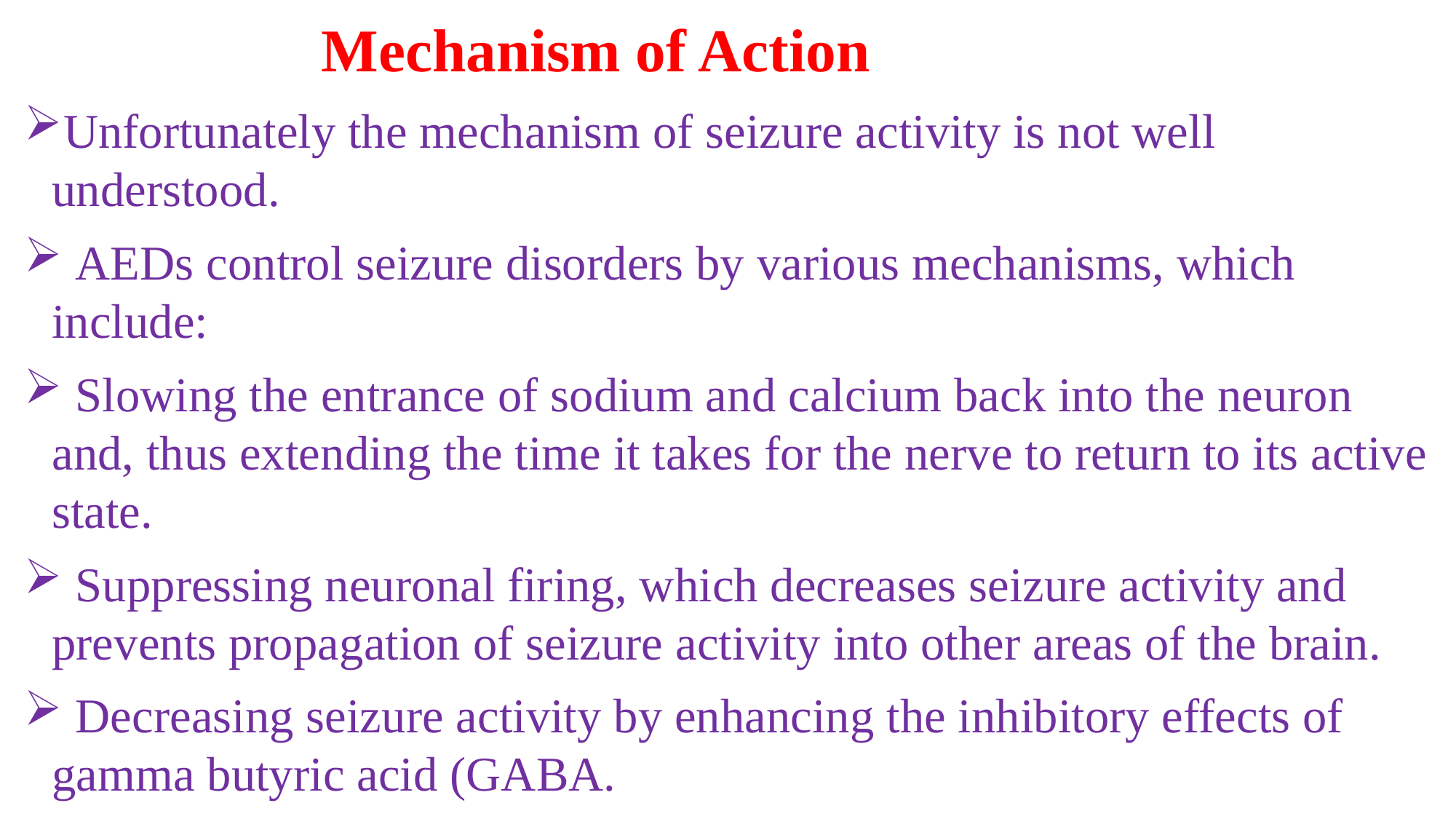

Mechanism of Action
Unfortunately the mechanism of seizure activity is not well understood.
 AEDs control seizure disorders by various mechanisms, which include:
 Slowing the entrance of sodium and calcium back into the neuron and, thus extending the time it takes for the nerve to return to its active state.
 Suppressing neuronal firing, which decreases seizure activity and prevents propagation of seizure activity into other areas of the brain.
 Decreasing seizure activity by enhancing the inhibitory effects of gamma butyric acid (GABA.